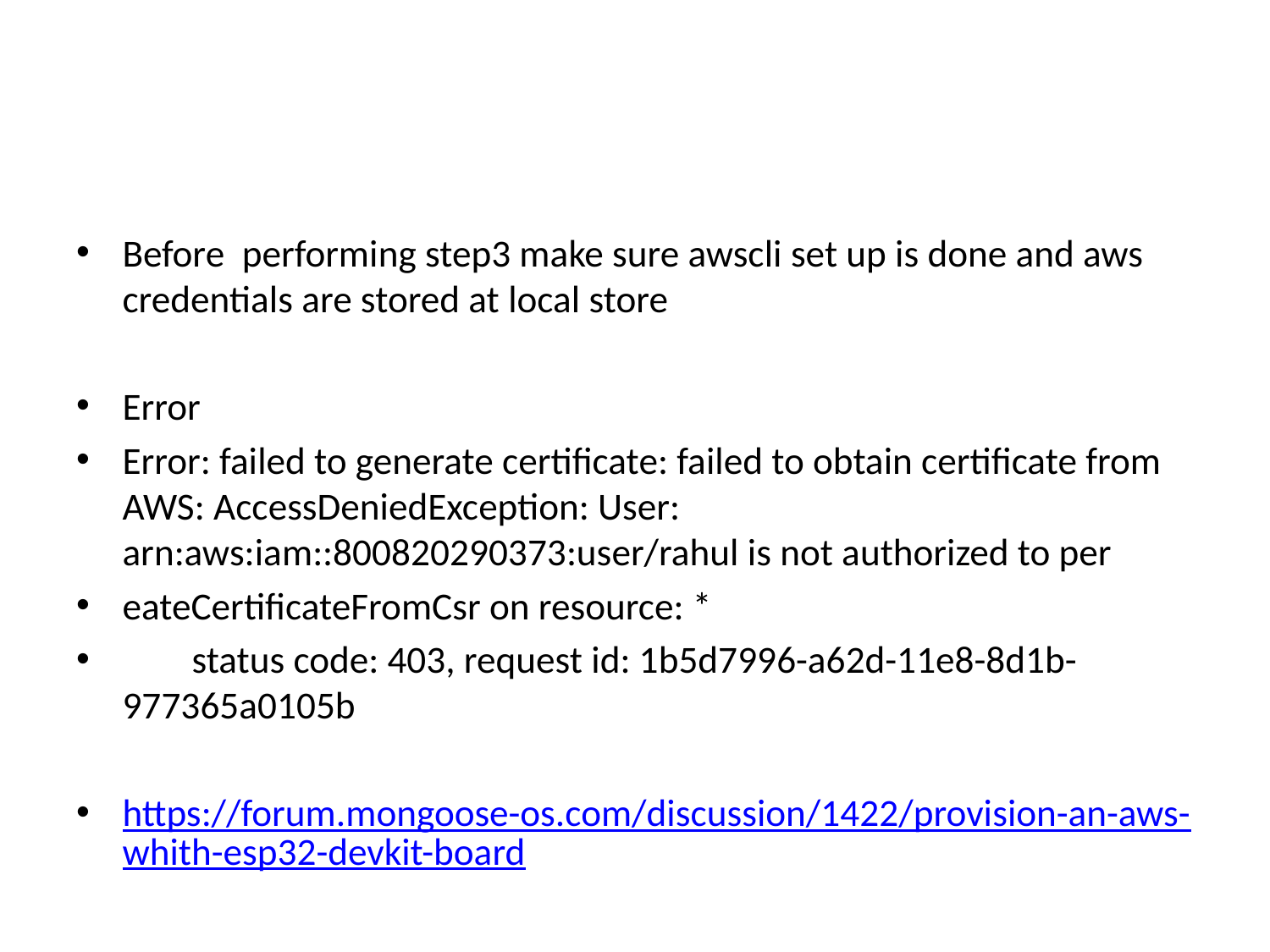

#
Before  performing step3 make sure awscli set up is done and aws credentials are stored at local store

Error
Error: failed to generate certificate: failed to obtain certificate from AWS: AccessDeniedException: User: arn:aws:iam::800820290373:user/rahul is not authorized to per
eateCertificateFromCsr on resource: *
        status code: 403, request id: 1b5d7996-a62d-11e8-8d1b-977365a0105b

https://forum.mongoose-os.com/discussion/1422/provision-an-aws-whith-esp32-devkit-board